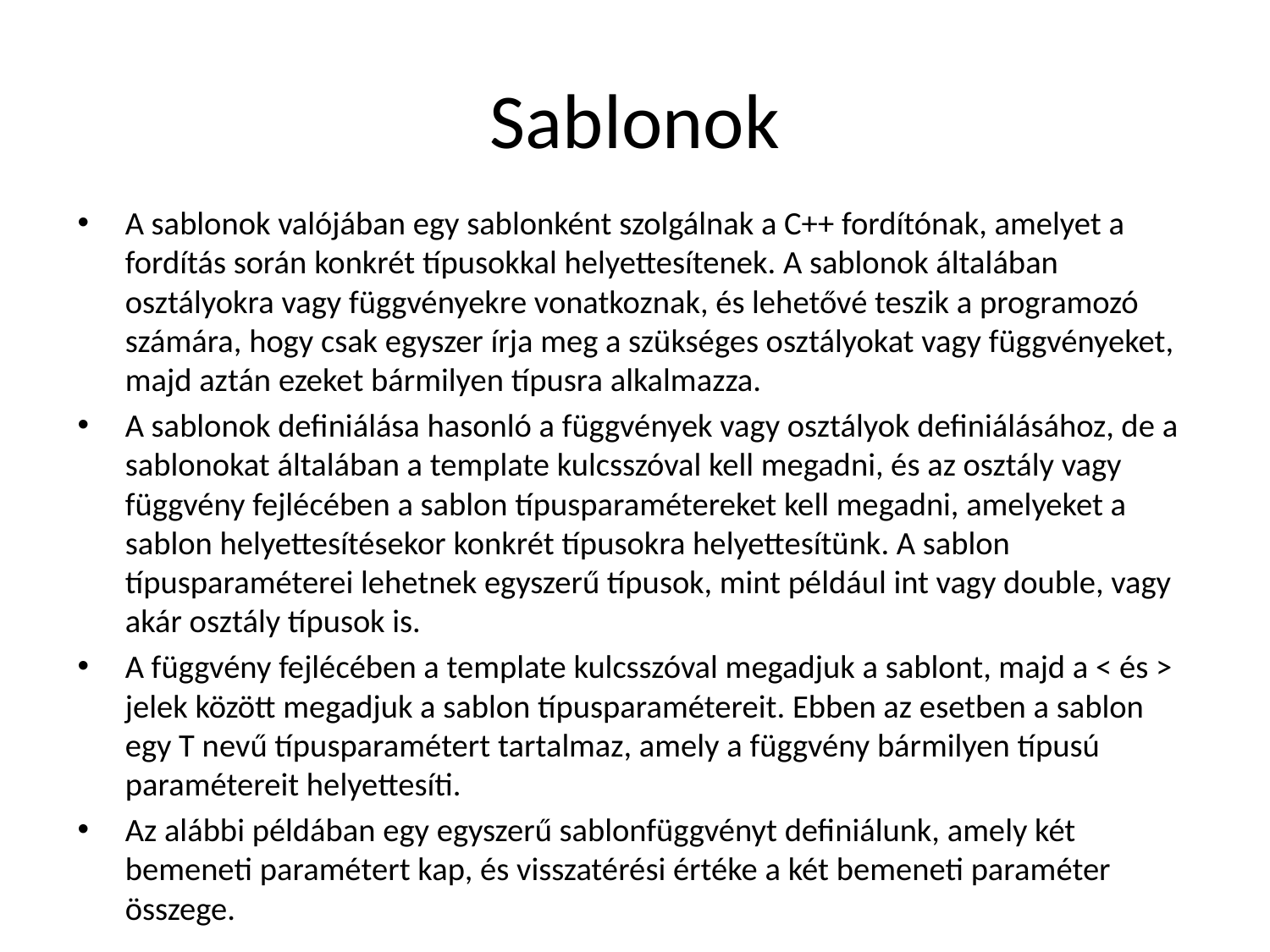

# Sablonok
A sablonok valójában egy sablonként szolgálnak a C++ fordítónak, amelyet a fordítás során konkrét típusokkal helyettesítenek. A sablonok általában osztályokra vagy függvényekre vonatkoznak, és lehetővé teszik a programozó számára, hogy csak egyszer írja meg a szükséges osztályokat vagy függvényeket, majd aztán ezeket bármilyen típusra alkalmazza.
A sablonok definiálása hasonló a függvények vagy osztályok definiálásához, de a sablonokat általában a template kulcsszóval kell megadni, és az osztály vagy függvény fejlécében a sablon típusparamétereket kell megadni, amelyeket a sablon helyettesítésekor konkrét típusokra helyettesítünk. A sablon típusparaméterei lehetnek egyszerű típusok, mint például int vagy double, vagy akár osztály típusok is.
A függvény fejlécében a template kulcsszóval megadjuk a sablont, majd a < és > jelek között megadjuk a sablon típusparamétereit. Ebben az esetben a sablon egy T nevű típusparamétert tartalmaz, amely a függvény bármilyen típusú paramétereit helyettesíti.
Az alábbi példában egy egyszerű sablonfüggvényt definiálunk, amely két bemeneti paramétert kap, és visszatérési értéke a két bemeneti paraméter összege.